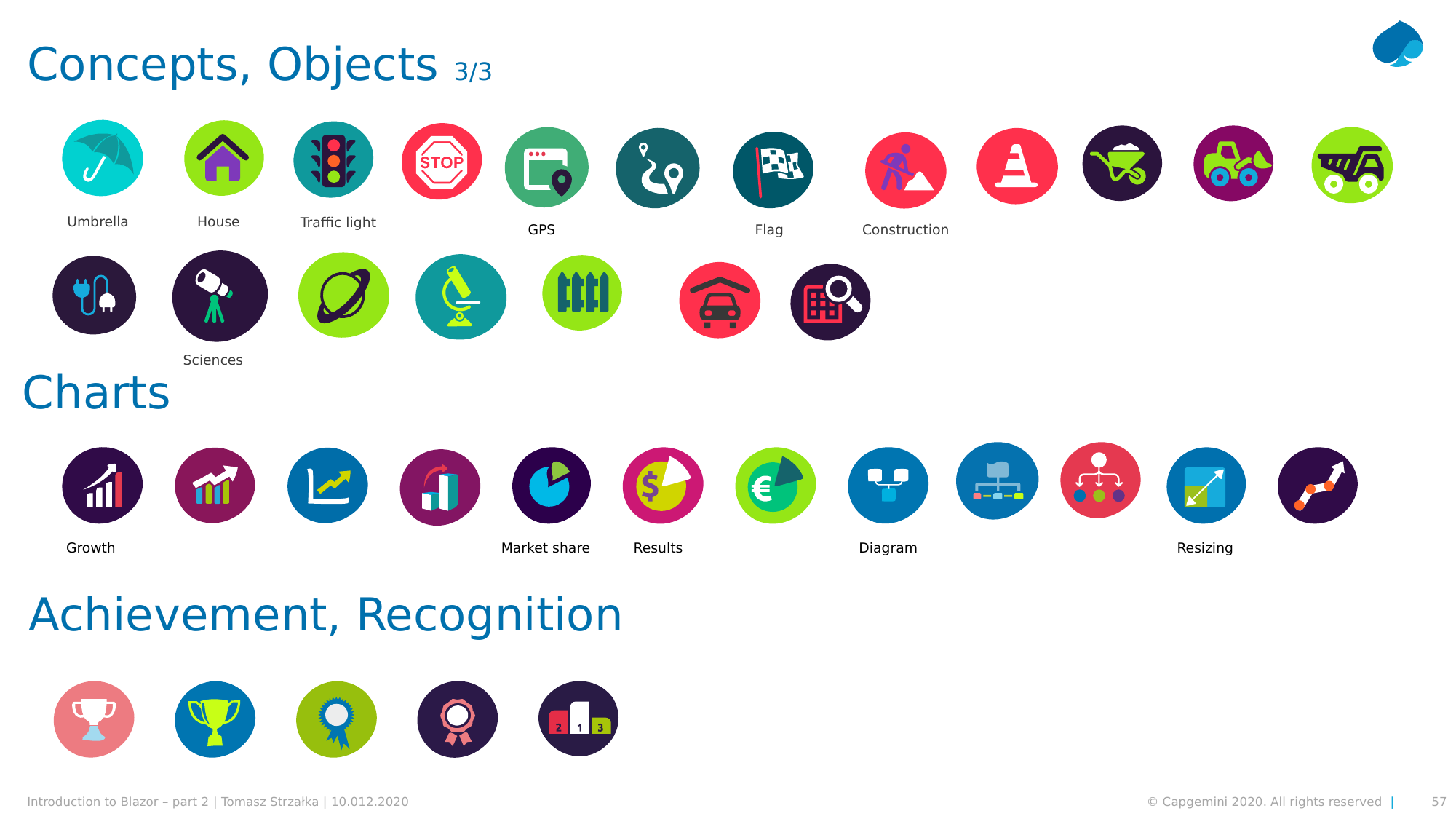

# Concepts, Objects 3/3

Umbrella
House
Traffic light
Construction
Flag
GPS

Sciences
Charts

Growth
Market share
Results
Diagram
Resizing
Achievement, Recognition